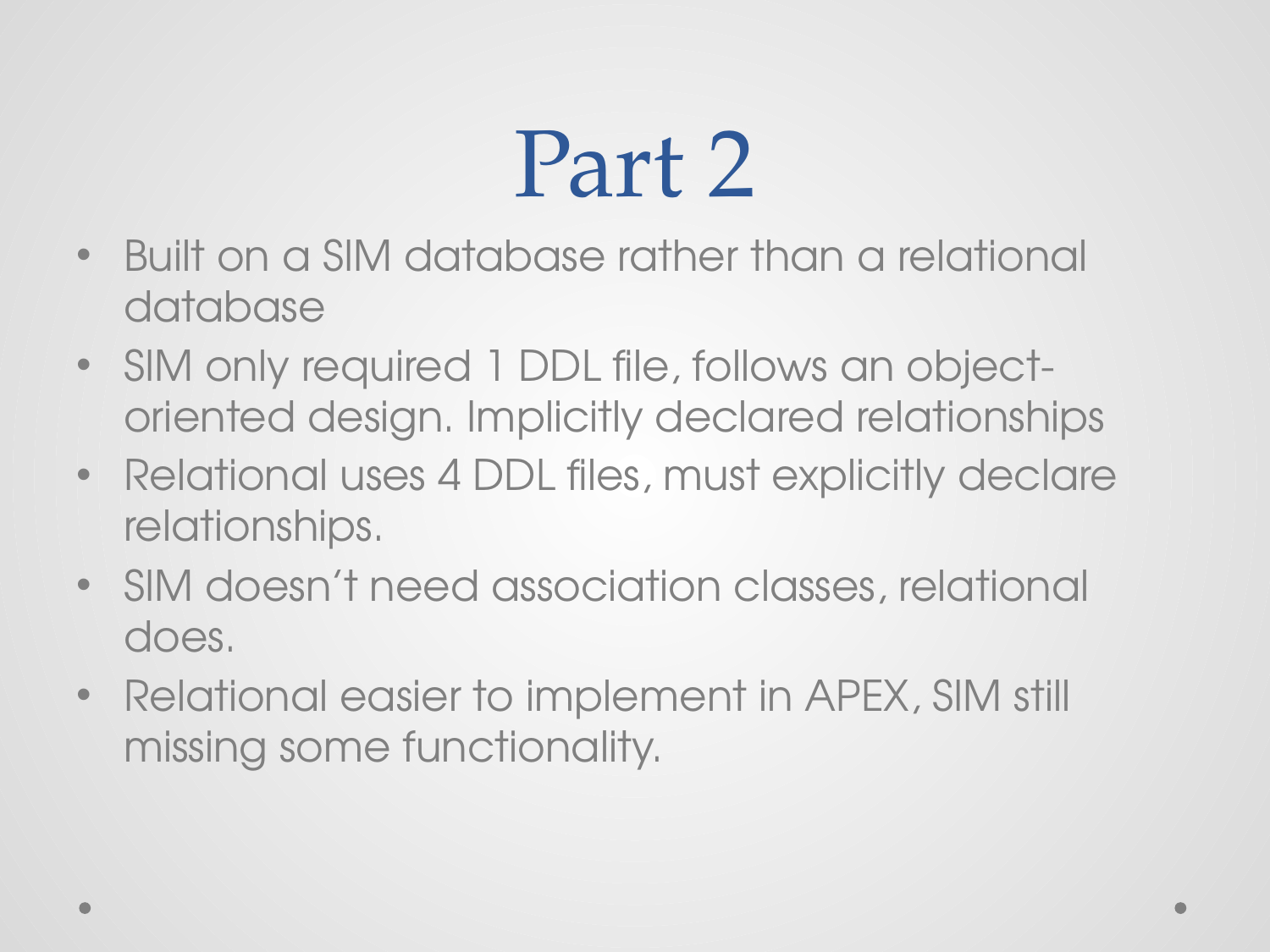

# Part 2
Built on a SIM database rather than a relational database
SIM only required 1 DDL file, follows an object-oriented design. Implicitly declared relationships
Relational uses 4 DDL files, must explicitly declare relationships.
SIM doesn’t need association classes, relational does.
Relational easier to implement in APEX, SIM still missing some functionality.